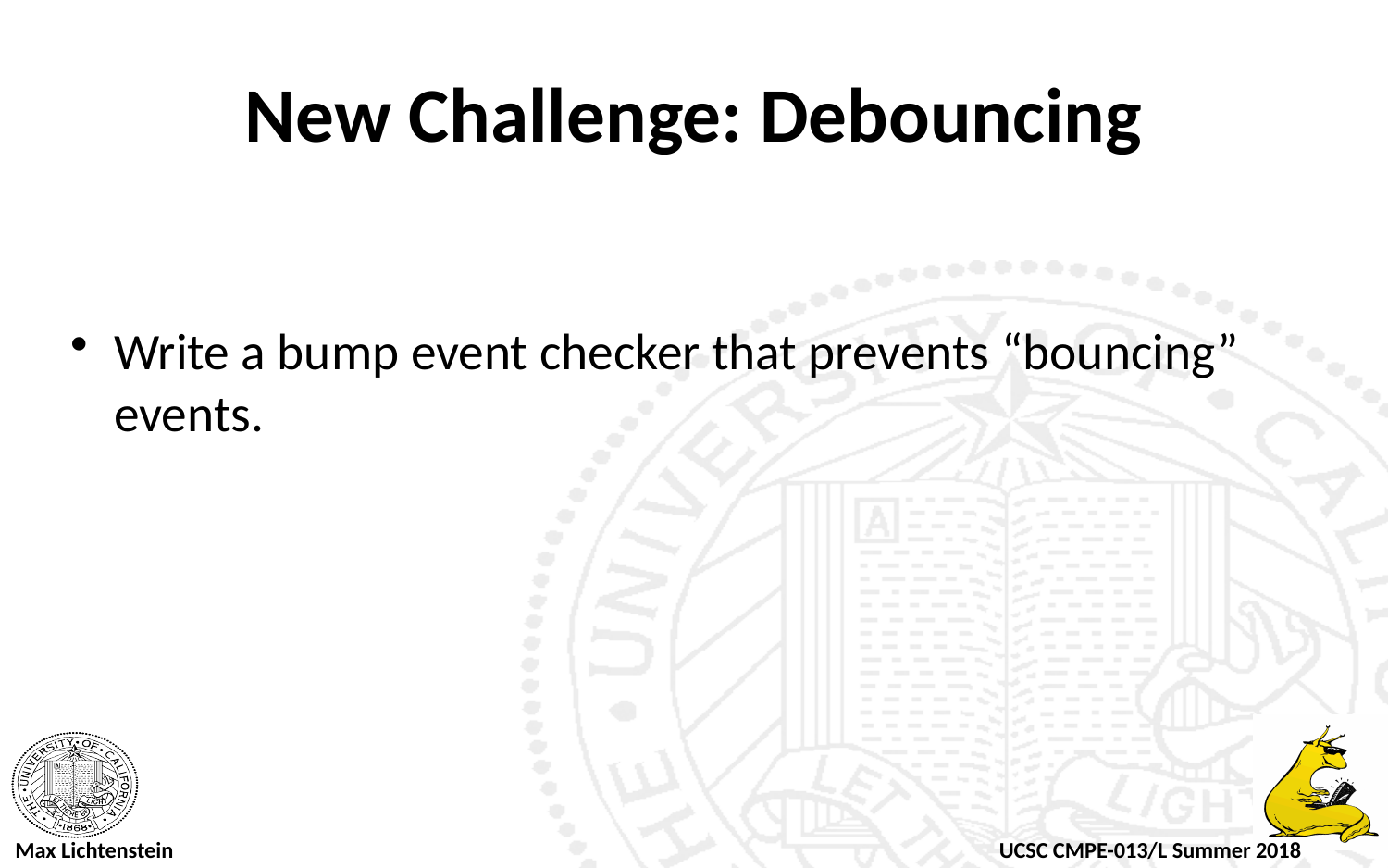

# New Challenge: Debouncing
Write a bump event checker that prevents “bouncing” events.